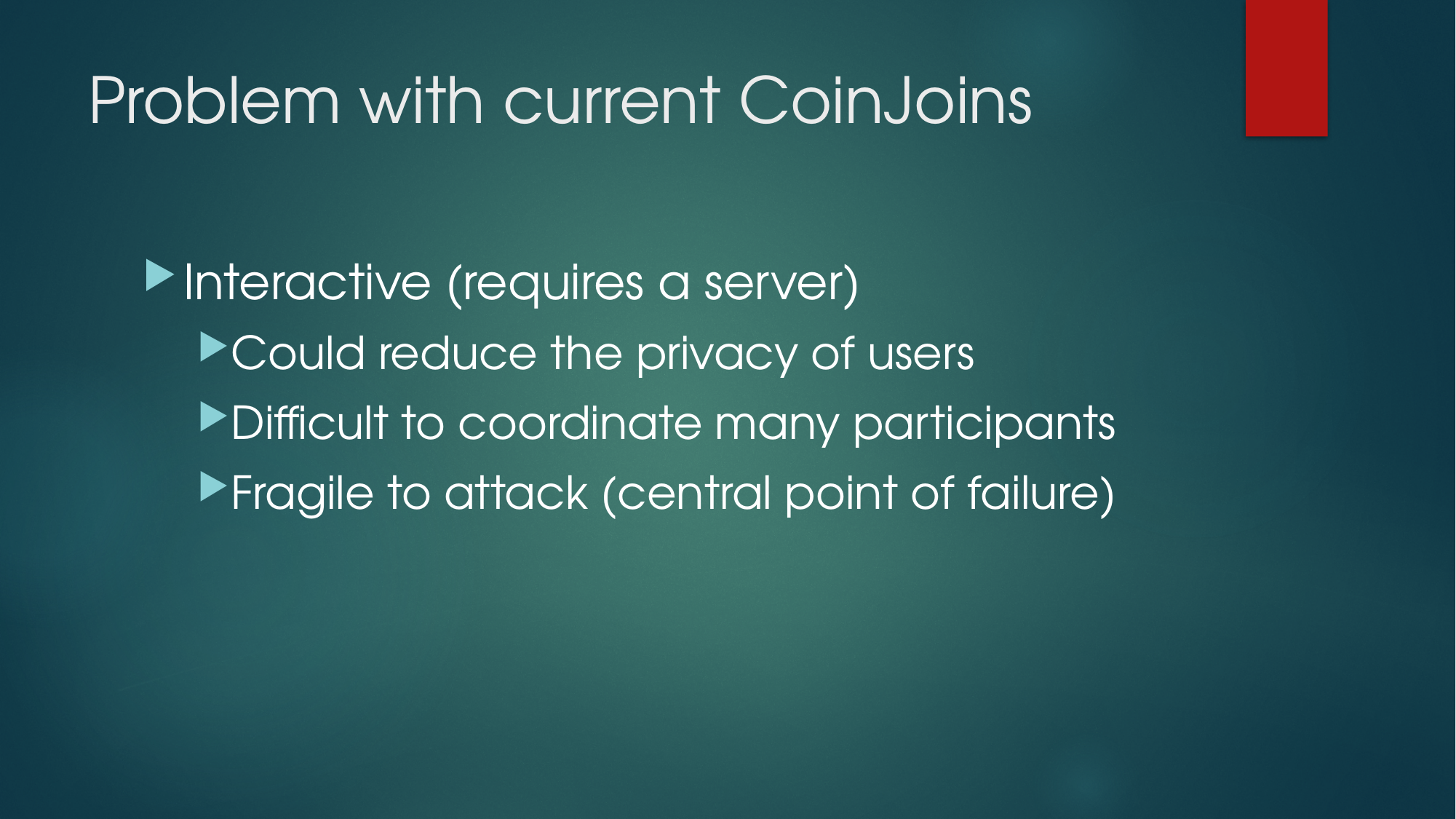

# Problem with current CoinJoins
Interactive (requires a server)
Could reduce the privacy of users
Difficult to coordinate many participants
Fragile to attack (central point of failure)